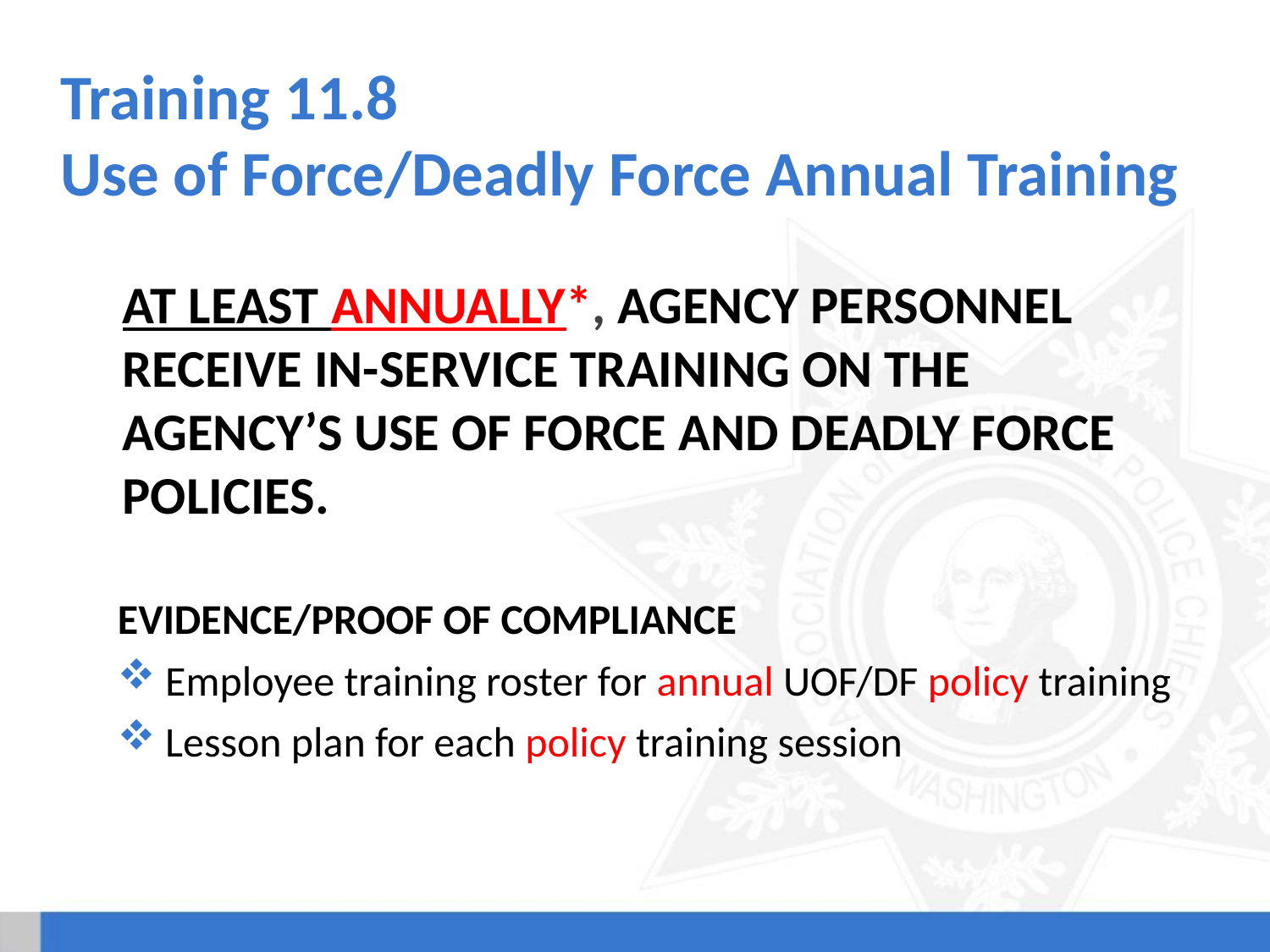

# Training 11.8 Use of Force/Deadly Force Annual Training
At least annually*, agency personnel receive in-service training on the agency’s use of force and deadly force policies.
Evidence/Proof of Compliance
Employee training roster for annual UOF/DF policy training
Lesson plan for each policy training session